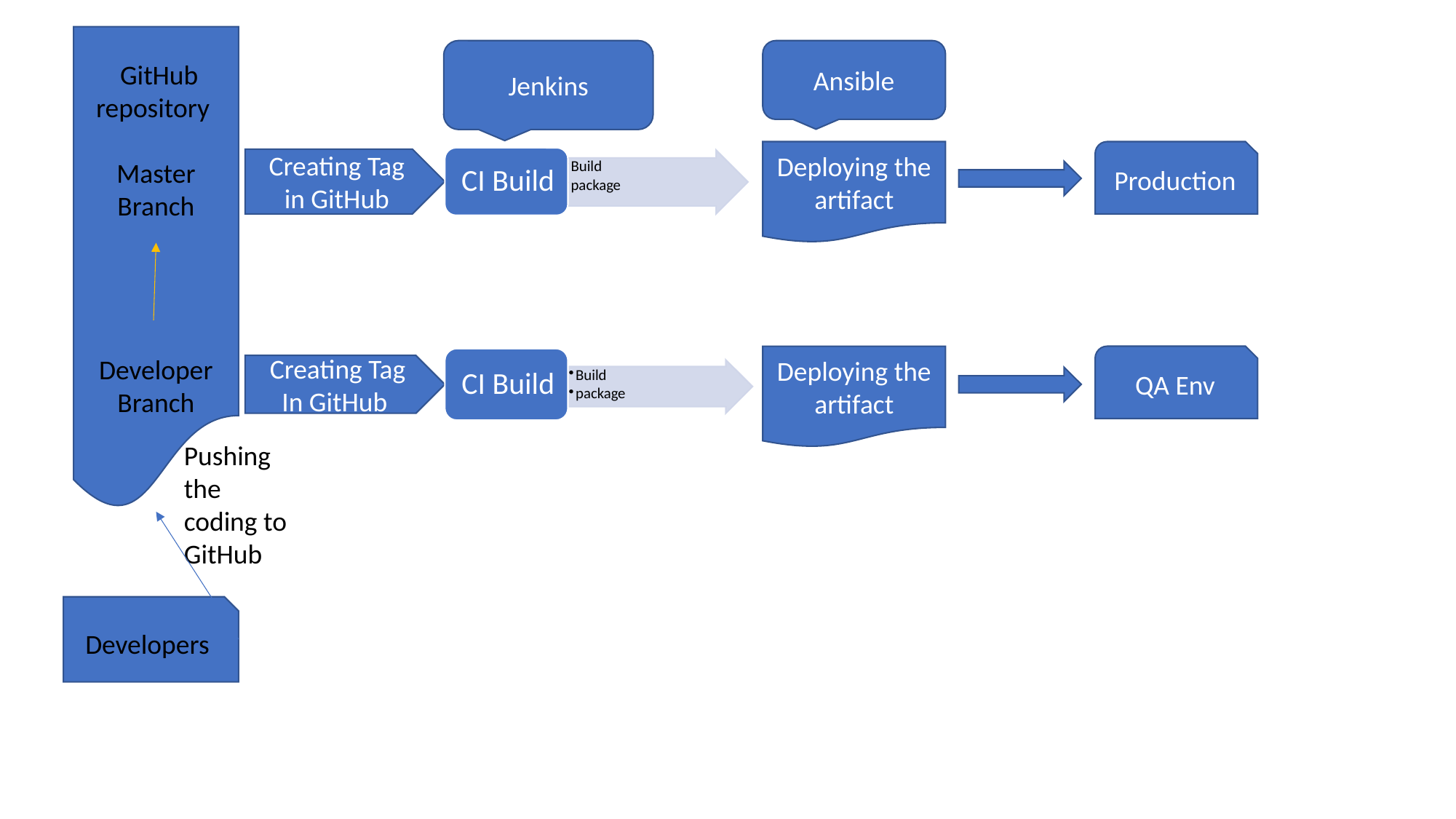

GitHub repository

Master Branch

Developer Branch
Build
package
CI Build
Build
package
CI Build
Jenkins
Ansible
Deploying the artifact
Production
Creating Tag in GitHub

Deploying the artifact
QA Env
Creating Tag
In GitHub

Pushing the coding to GitHub
Developers